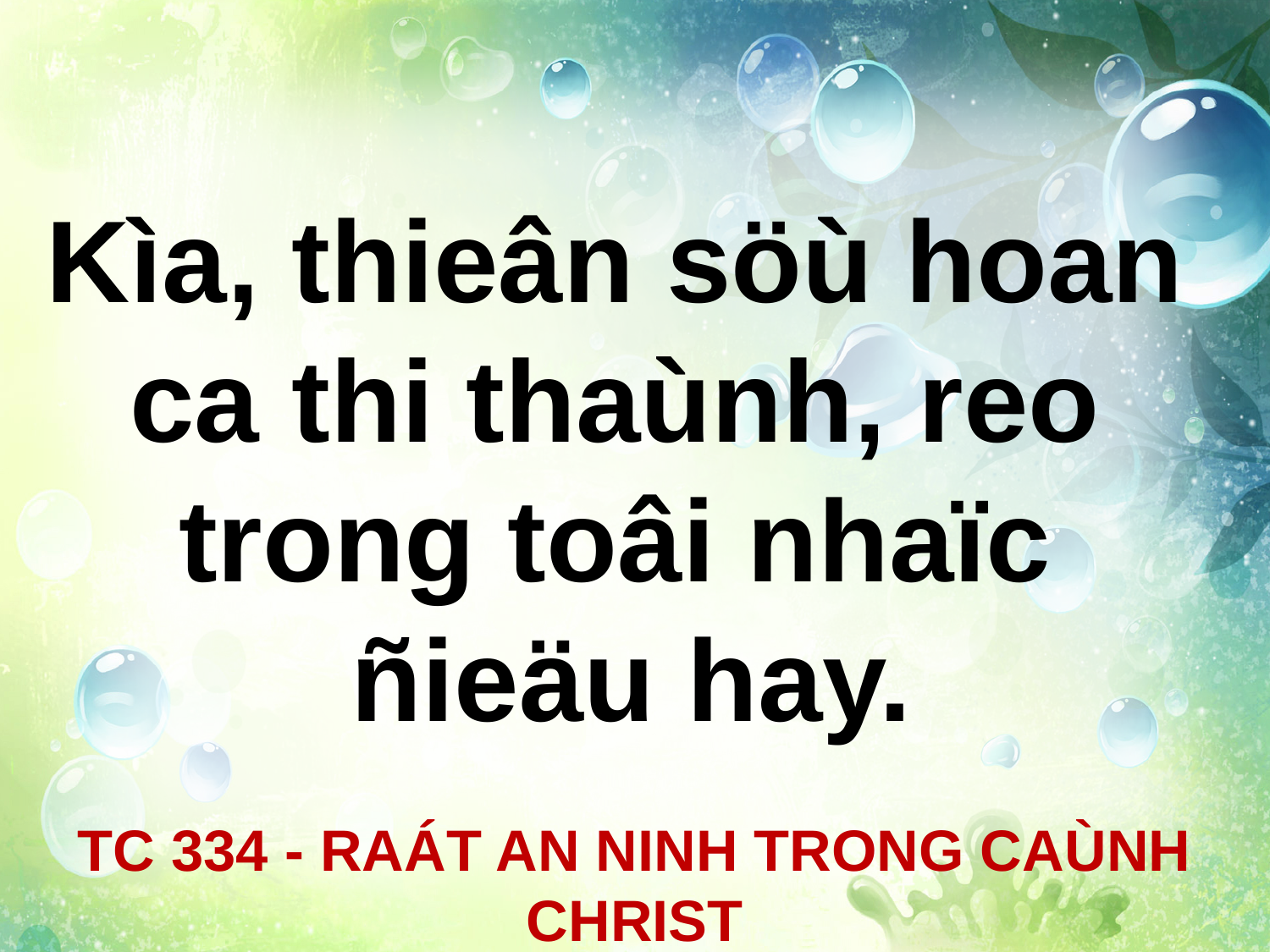

Kìa, thieân söù hoan
ca thi thaùnh, reo
trong toâi nhaïc
ñieäu hay.
TC 334 - RAÁT AN NINH TRONG CAÙNH CHRIST